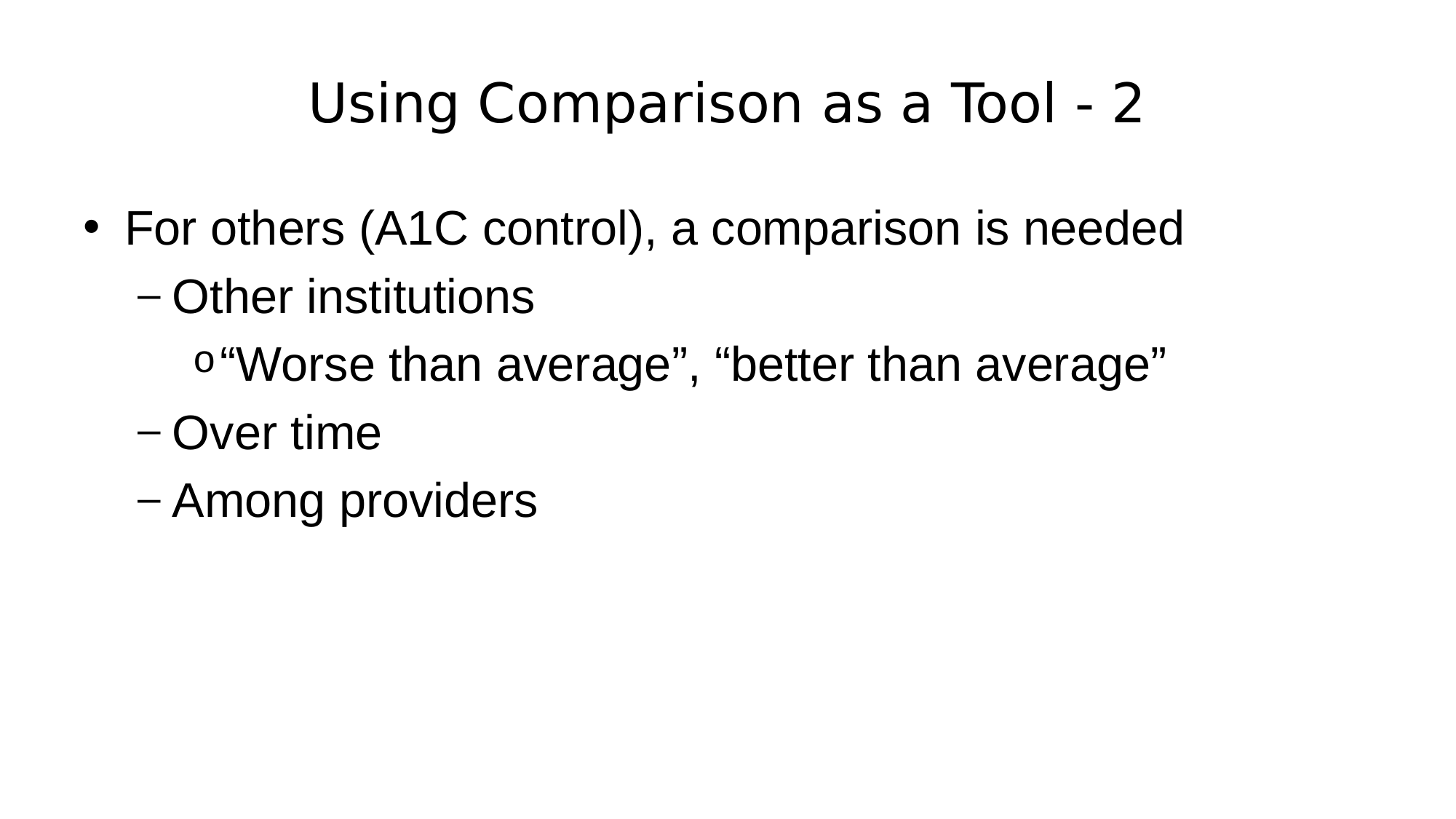

# Using Comparison as a Tool - 2
For others (A1C control), a comparison is needed
Other institutions
“Worse than average”, “better than average”
Over time
Among providers